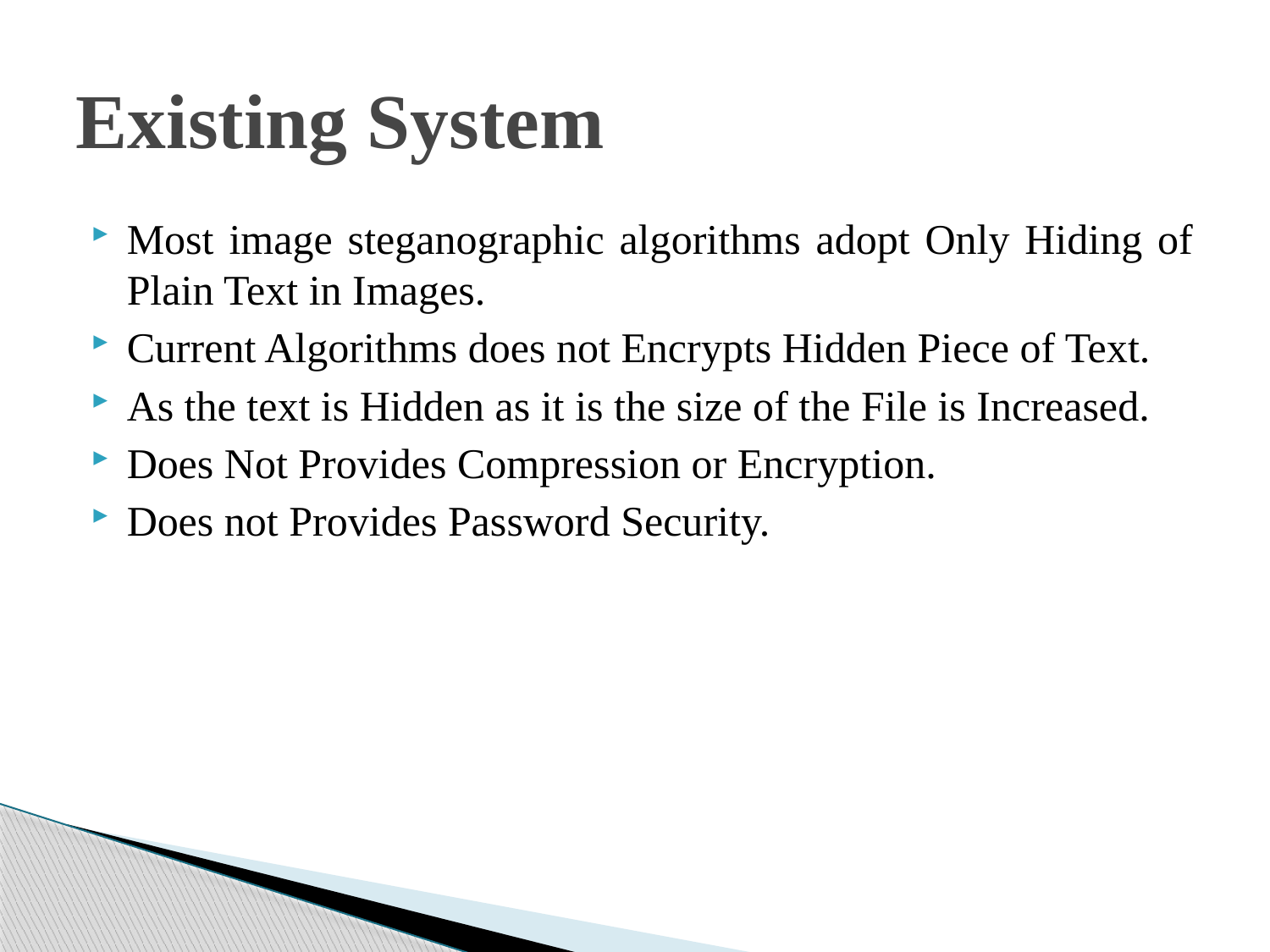

# Existing System
Most image steganographic algorithms adopt Only Hiding of Plain Text in Images.
Current Algorithms does not Encrypts Hidden Piece of Text.
As the text is Hidden as it is the size of the File is Increased.
Does Not Provides Compression or Encryption.
Does not Provides Password Security.